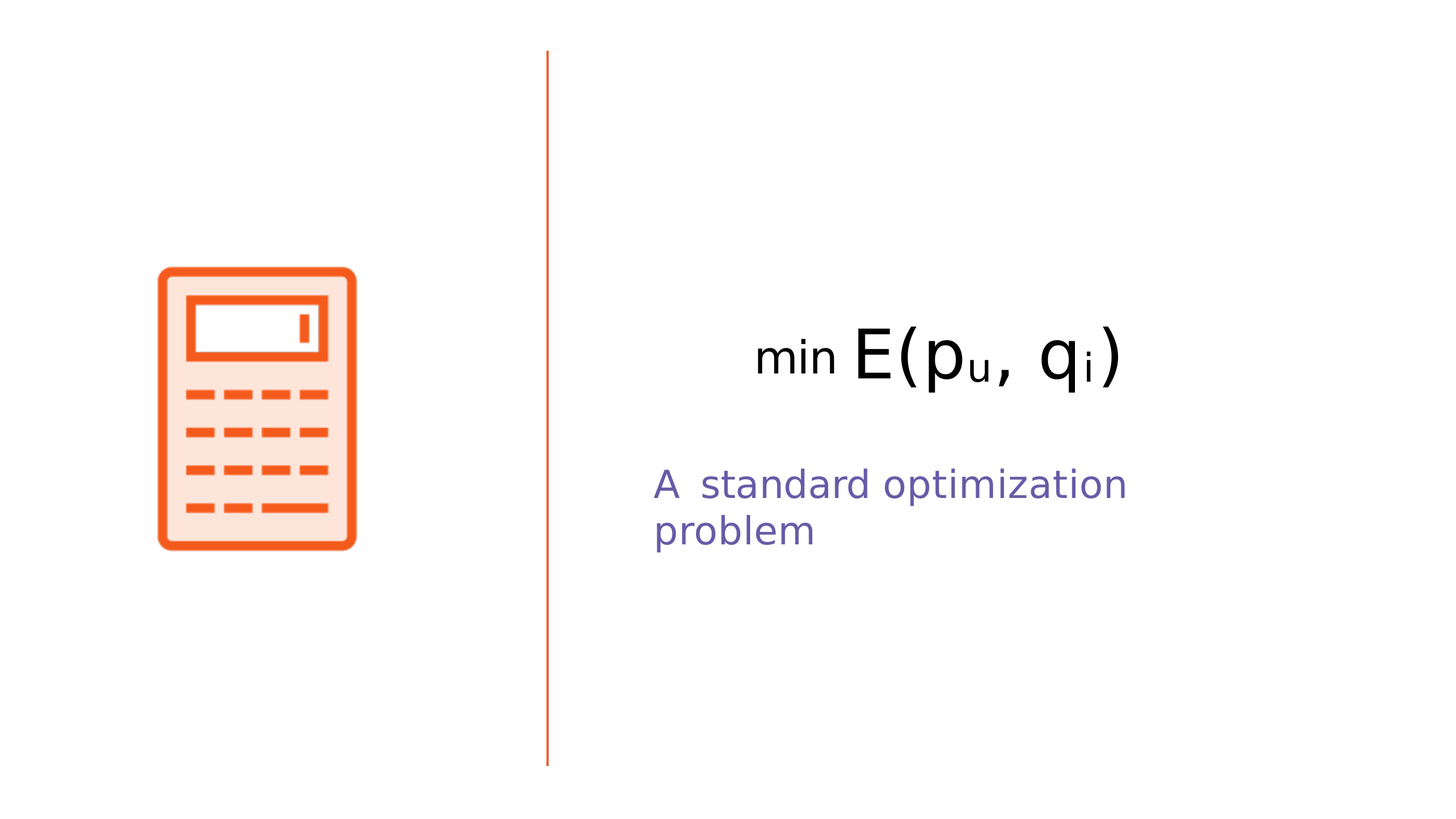

min E(pu, qi)
A standard optimization problem